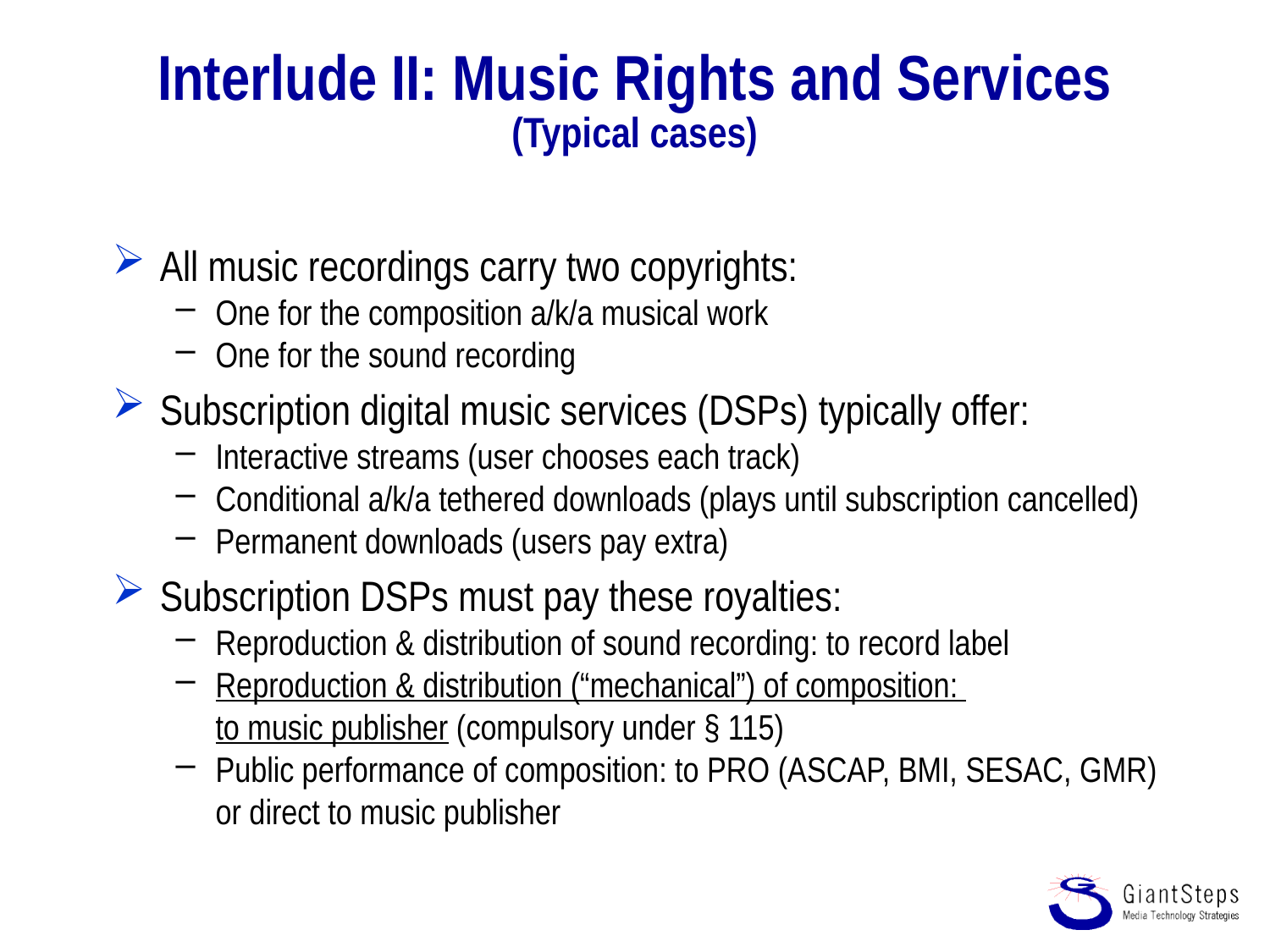

# Interlude II: Music Rights and Services (Typical cases)
All music recordings carry two copyrights:
One for the composition a/k/a musical work
One for the sound recording
Subscription digital music services (DSPs) typically offer:
Interactive streams (user chooses each track)
Conditional a/k/a tethered downloads (plays until subscription cancelled)
Permanent downloads (users pay extra)
Subscription DSPs must pay these royalties:
Reproduction & distribution of sound recording: to record label
Reproduction & distribution (“mechanical”) of composition:
to music publisher (compulsory under § 115)
Public performance of composition: to PRO (ASCAP, BMI, SESAC, GMR)
or direct to music publisher